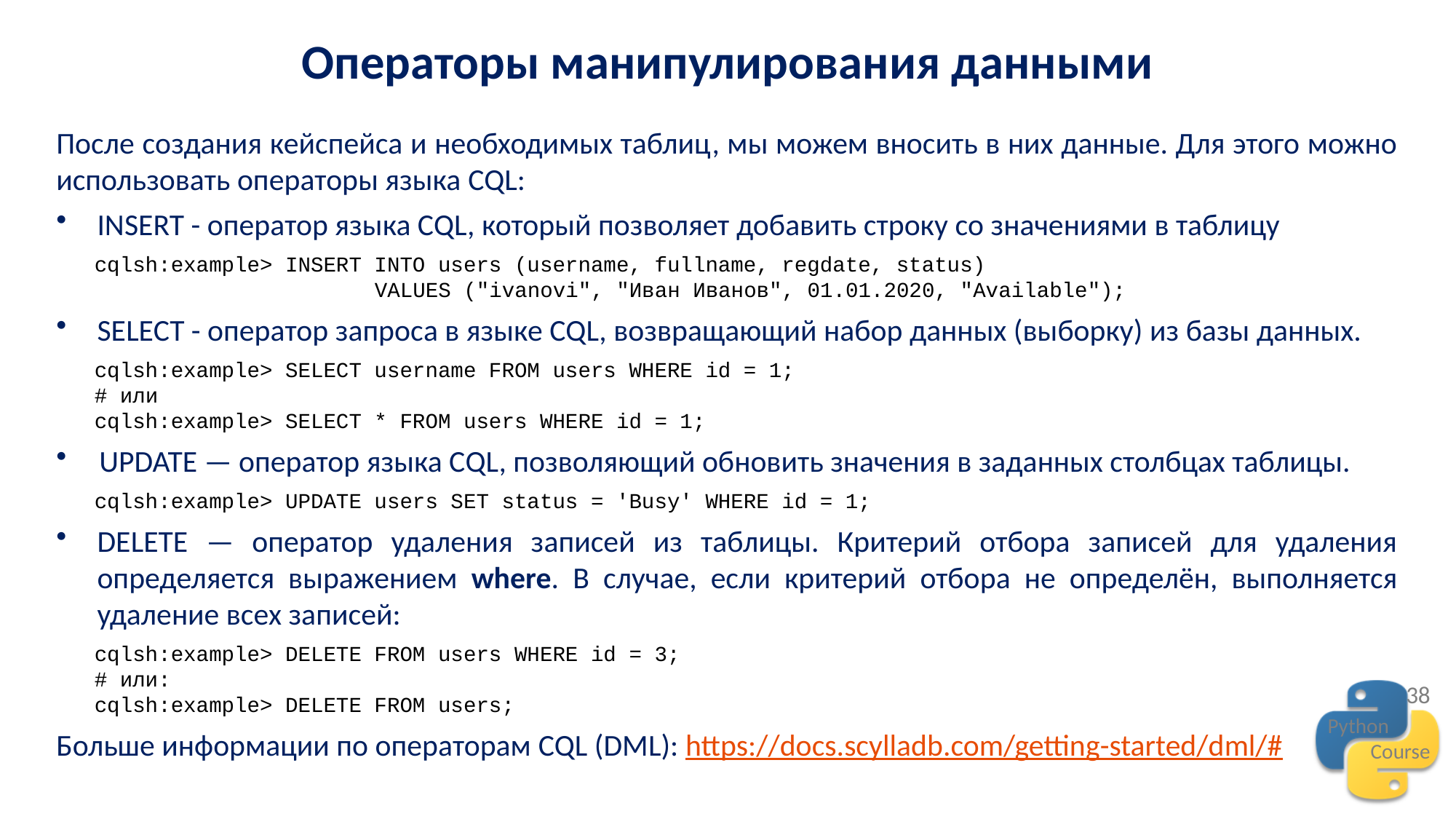

Операторы манипулирования данными
После создания кейспейса и необходимых таблиц, мы можем вносить в них данные. Для этого можно использовать операторы языка CQL:
INSERT - оператор языка СQL, который позволяет добавить строку со значениями в таблицу
   cqlsh:example> INSERT INTO users (username, fullname, regdate, status)
                         VALUES ("ivanovi", "Иван Иванов", 01.01.2020, "Available");
SELECT - оператор запроса в языке СQL, возвращающий набор данных (выборку) из базы данных.
   cqlsh:example> SELECT username FROM users WHERE id = 1;
   # или
   cqlsh:example> SELECT * FROM users WHERE id = 1;
UPDATE — оператор языка СQL, позволяющий обновить значения в заданных столбцах таблицы.
   cqlsh:example> UPDATE users SET status = 'Busy' WHERE id = 1;
DELETE — оператор удаления записей из таблицы. Критерий отбора записей для удаления определяется выражением where. В случае, если критерий отбора не определён, выполняется удаление всех записей:
   cqlsh:example> DELETE FROM users WHERE id = 3;
   # или:
   cqlsh:example> DELETE FROM users;
Больше информации по операторам CQL (DML): https://docs.scylladb.com/getting-started/dml/#